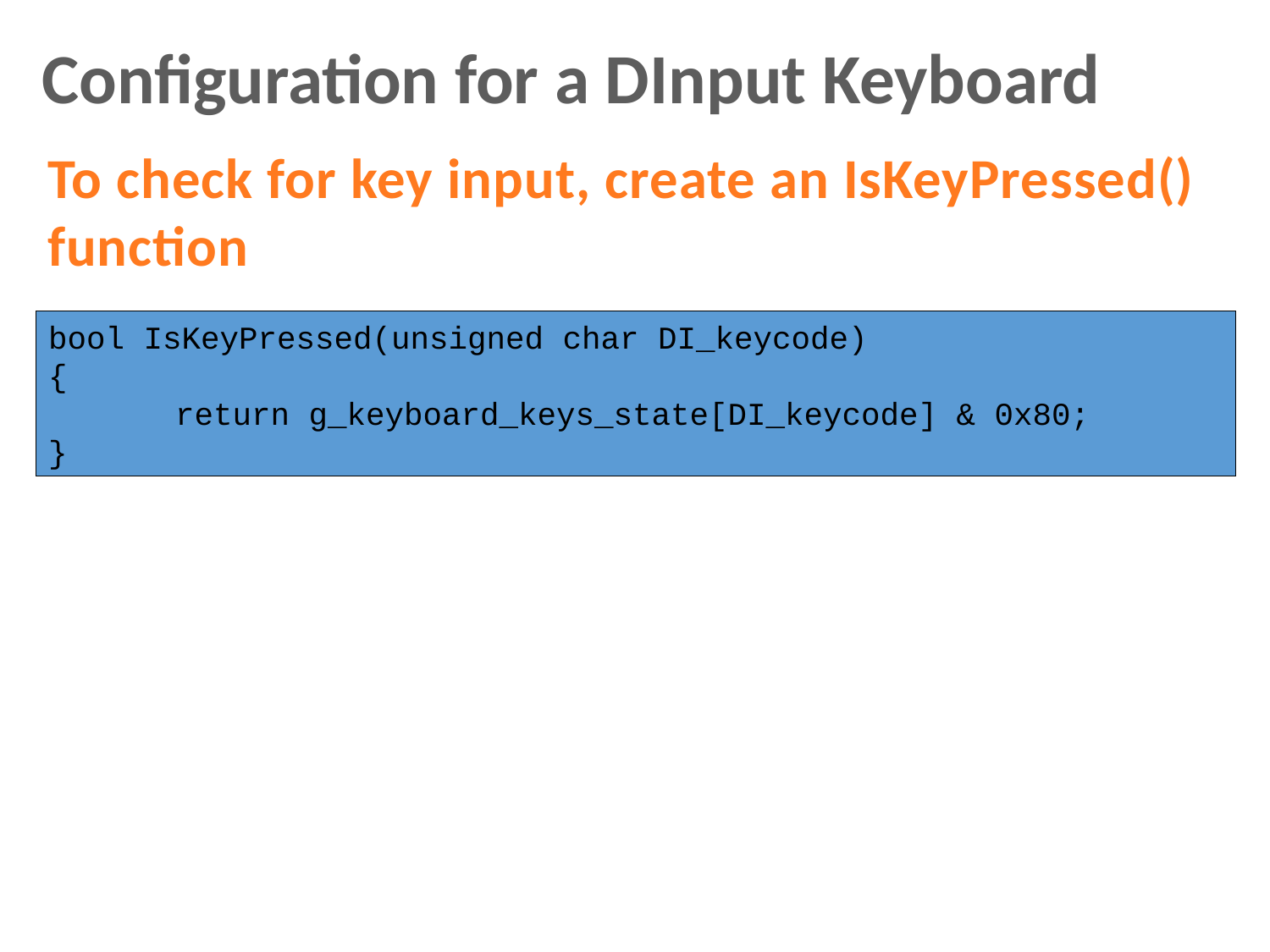

Configuration for a DInput Keyboard

To check for key input, create an IsKeyPressed() function
bool IsKeyPressed(unsigned char DI_keycode)
{
	return g_keyboard_keys_state[DI_keycode] & 0x80;
}